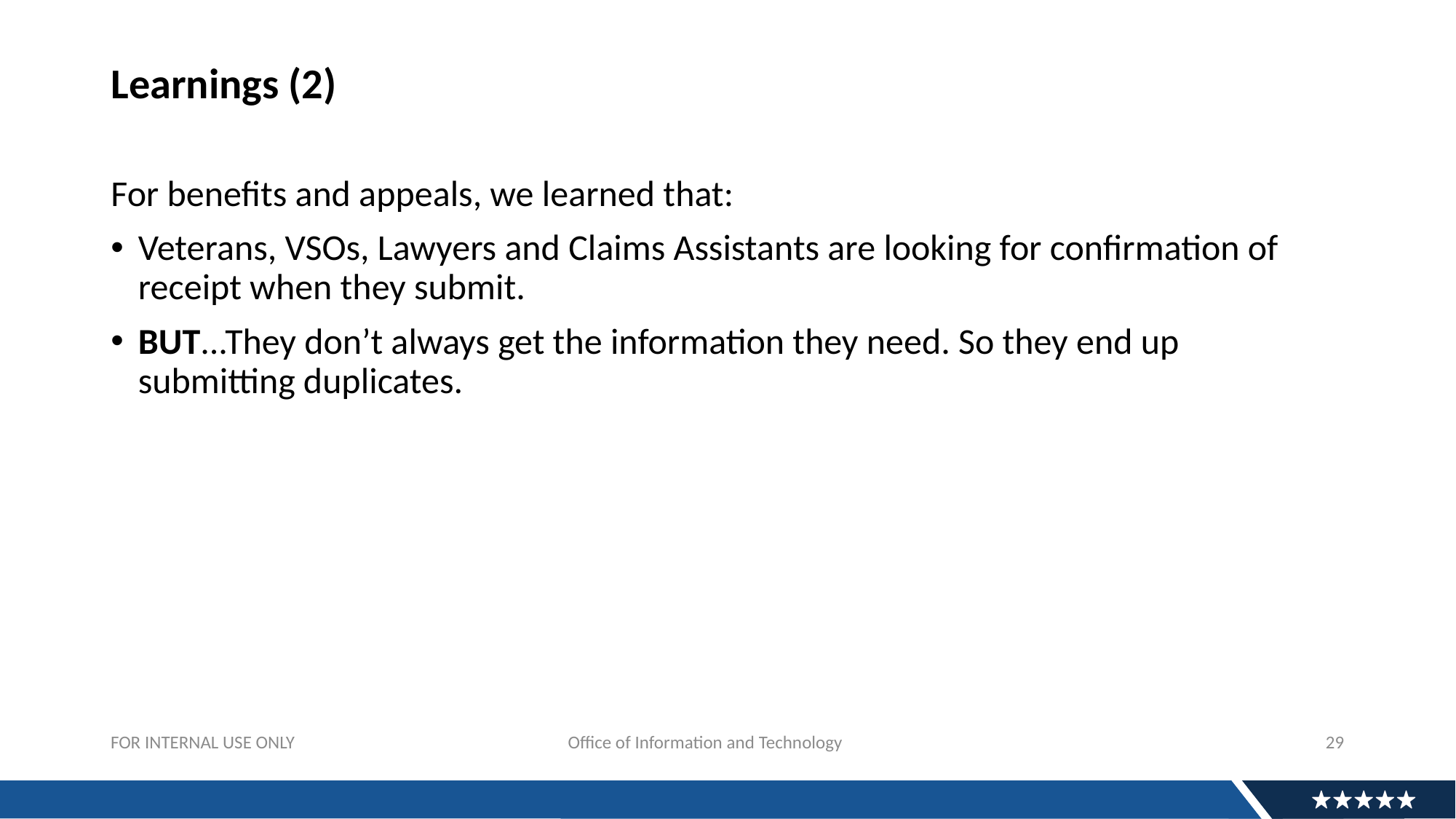

# Learnings (2)
For benefits and appeals, we learned that:
Veterans, VSOs, Lawyers and Claims Assistants are looking for confirmation of receipt when they submit.
BUT...They don’t always get the information they need. So they end up submitting duplicates.
29
FOR INTERNAL USE ONLY			     Office of Information and Technology